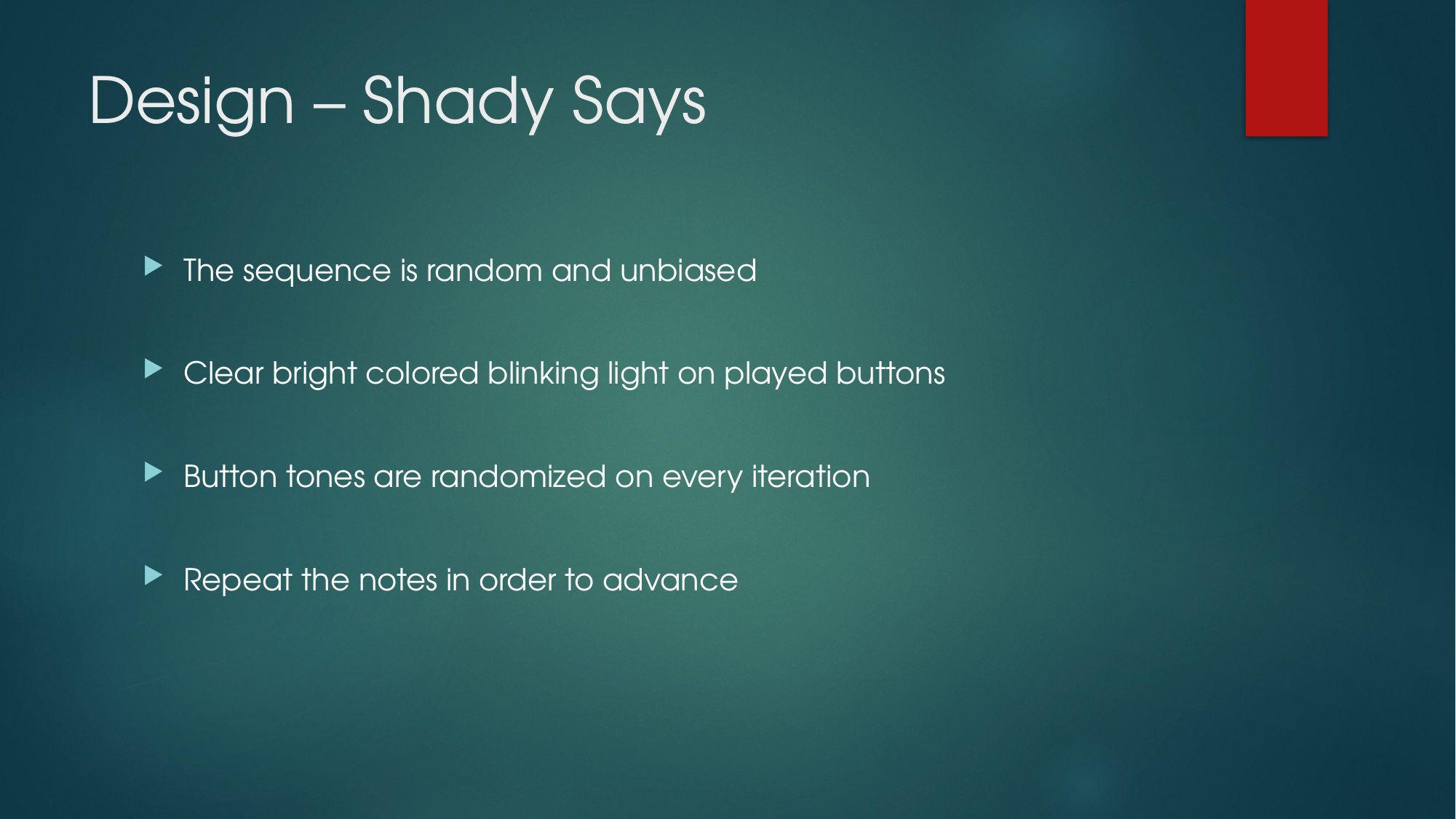

# Design – Shady Says
The sequence is random and unbiased

Clear bright colored blinking light on played buttons

Button tones are randomized on every iteration

Repeat the notes in order to advance